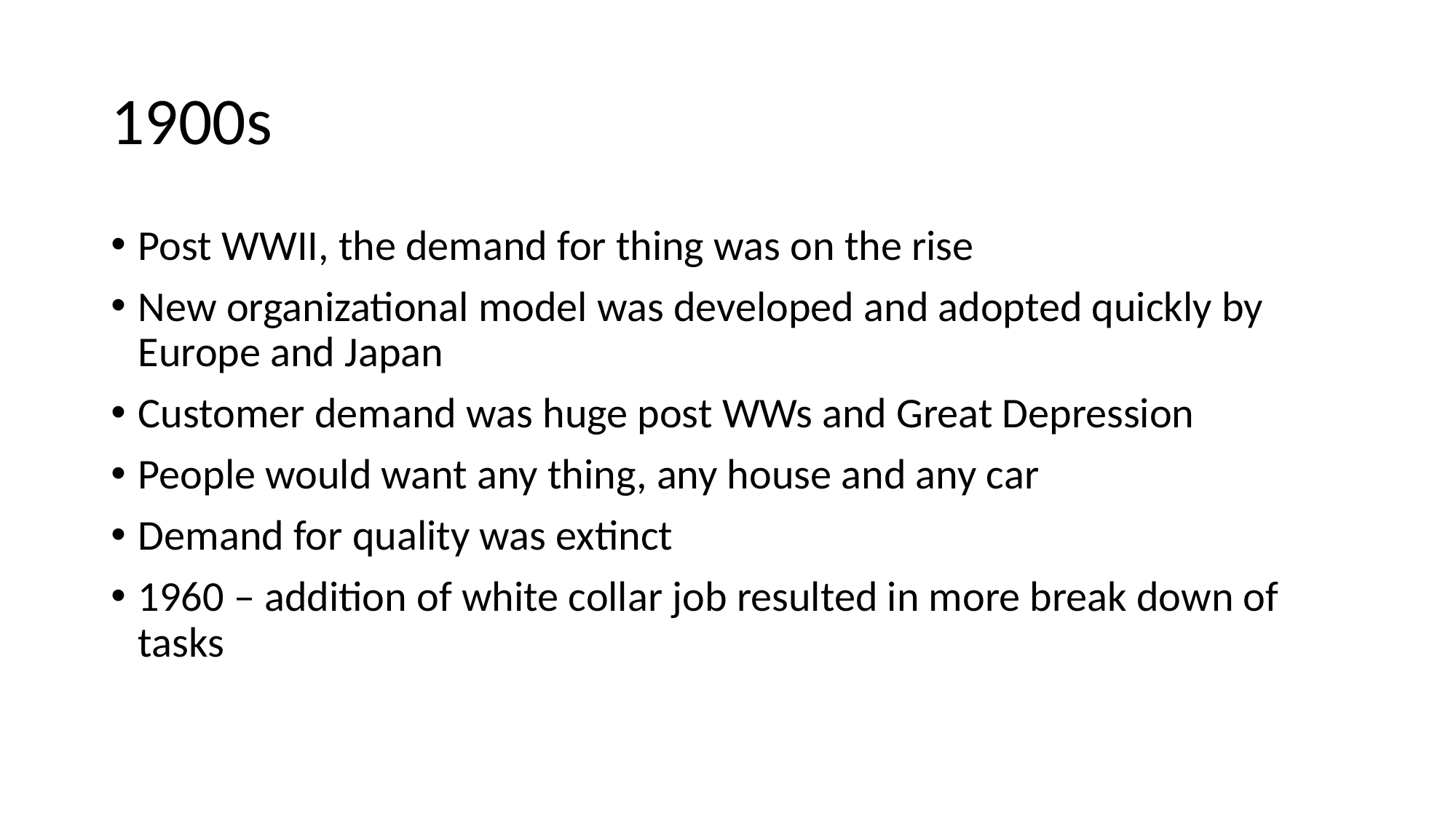

# 1900s
Post WWII, the demand for thing was on the rise
New organizational model was developed and adopted quickly by Europe and Japan
Customer demand was huge post WWs and Great Depression
People would want any thing, any house and any car
Demand for quality was extinct
1960 – addition of white collar job resulted in more break down of tasks